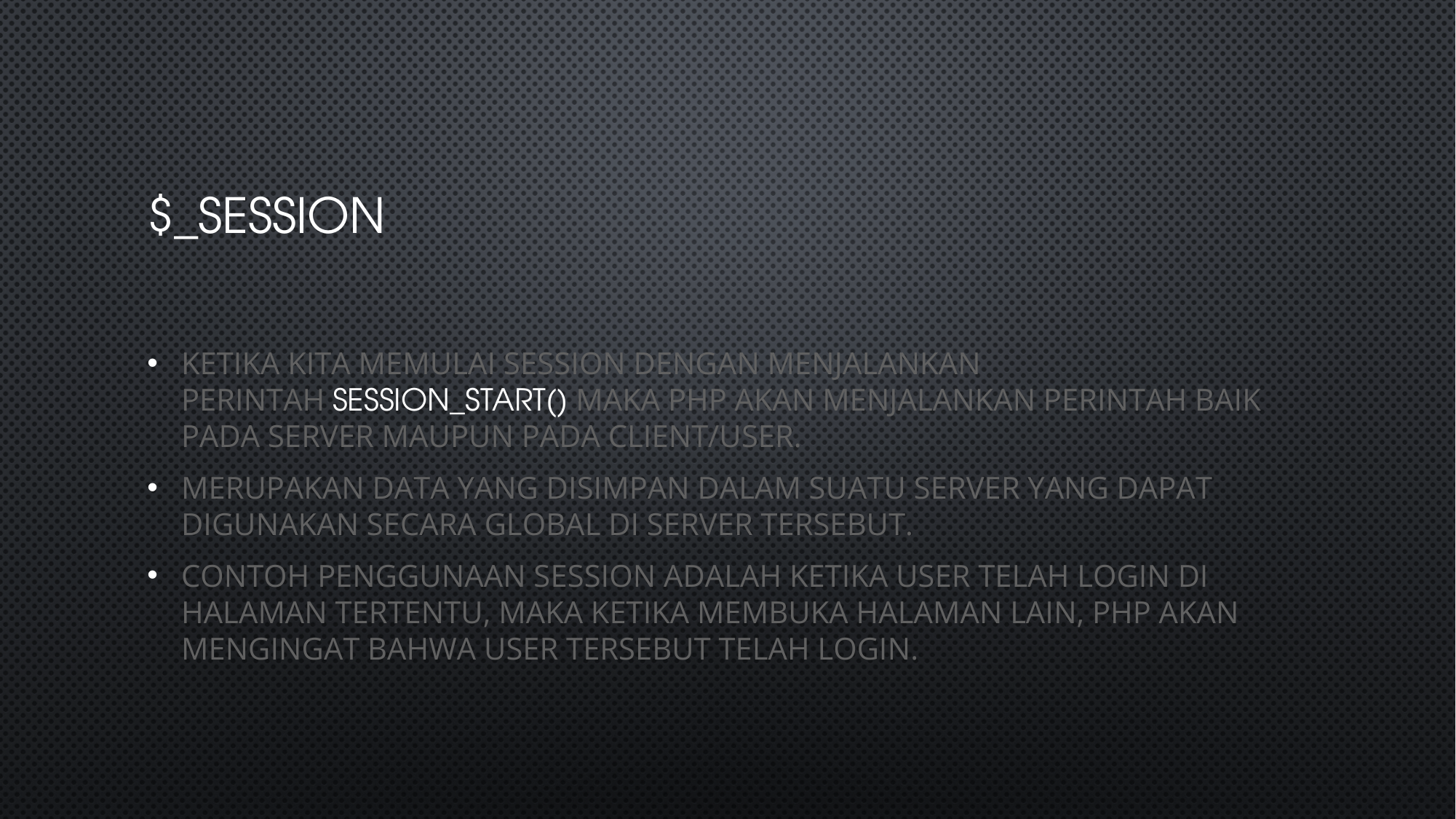

# $_Session
Ketika kita memulai session dengan menjalankan perintah session_start() maka PHP akan menjalankan perintah baik pada server maupun pada client/user.
merupakan data yang disimpan dalam suatu server yang dapat digunakan secara global di server tersebut.
contoh penggunaan session adalah ketika user telah login di halaman tertentu, maka ketika membuka halaman lain, php akan mengingat bahwa user tersebut telah login.